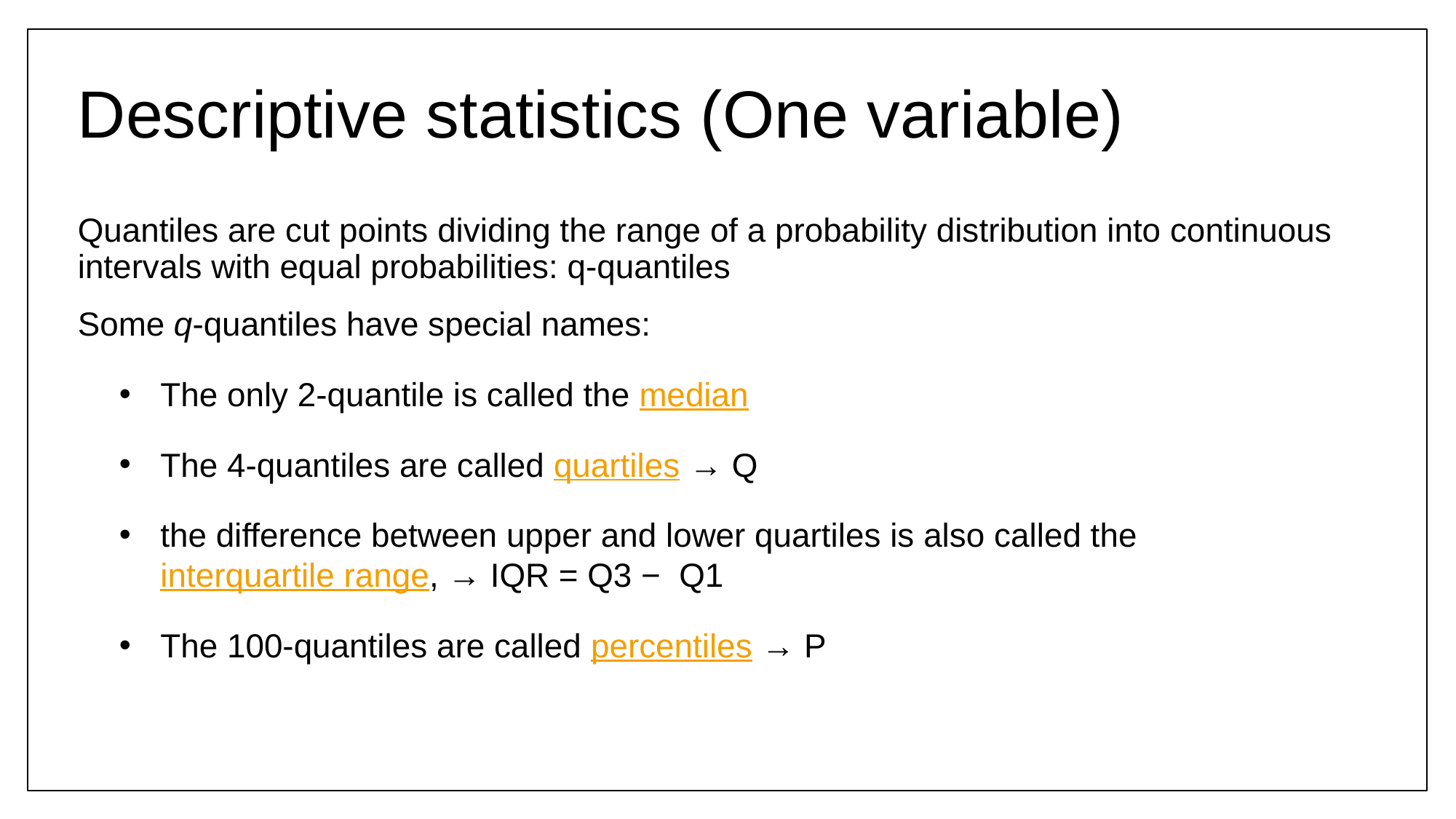

# Descriptive statistics (One variable)
Quantiles are cut points dividing the range of a probability distribution into continuous intervals with equal probabilities: q-quantiles
Some q-quantiles have special names:
The only 2-quantile is called the median
The 4-quantiles are called quartiles → Q
the difference between upper and lower quartiles is also called the interquartile range, → IQR = Q3 −  Q1
The 100-quantiles are called percentiles → P